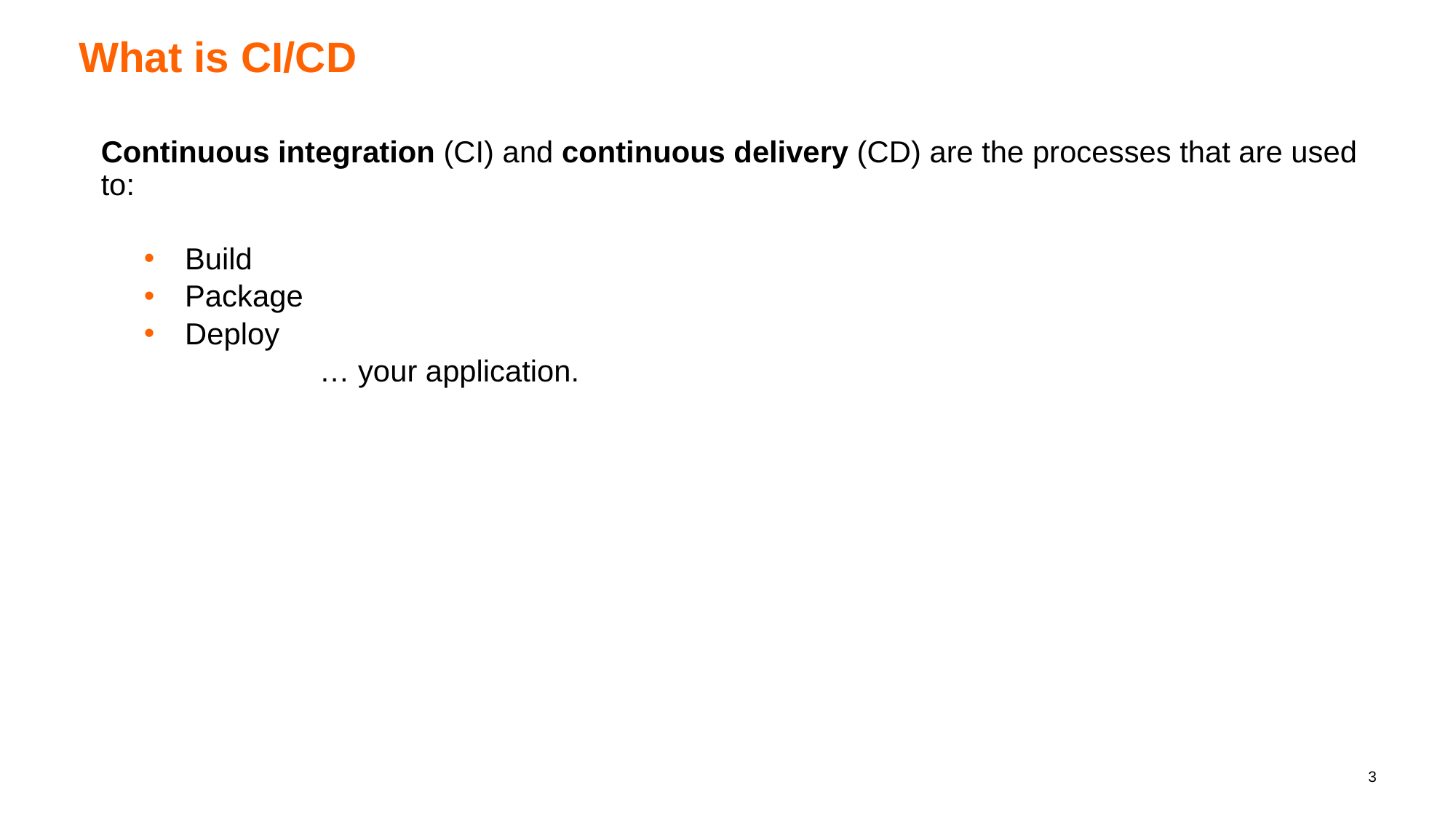

# What is CI/CD
Continuous integration (CI) and continuous delivery (CD) are the processes that are used to:

Build
Package
Deploy
		… your application.

3